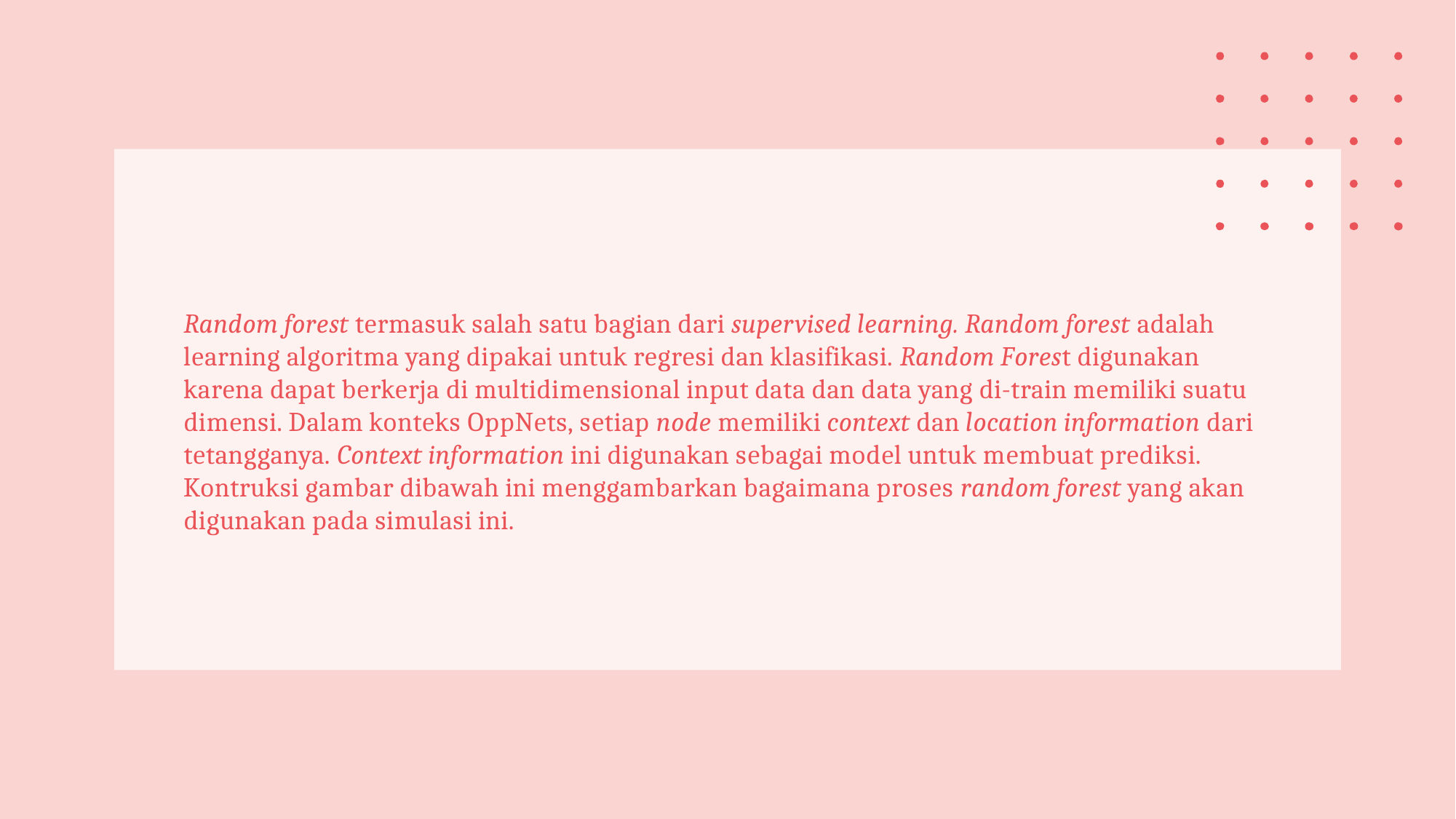

#
Random forest termasuk salah satu bagian dari supervised learning. Random forest adalah learning algoritma yang dipakai untuk regresi dan klasifikasi. Random Forest digunakan karena dapat berkerja di multidimensional input data dan data yang di-train memiliki suatu dimensi. Dalam konteks OppNets, setiap node memiliki context dan location information dari tetangganya. Context information ini digunakan sebagai model untuk membuat prediksi. Kontruksi gambar dibawah ini menggambarkan bagaimana proses random forest yang akan digunakan pada simulasi ini.